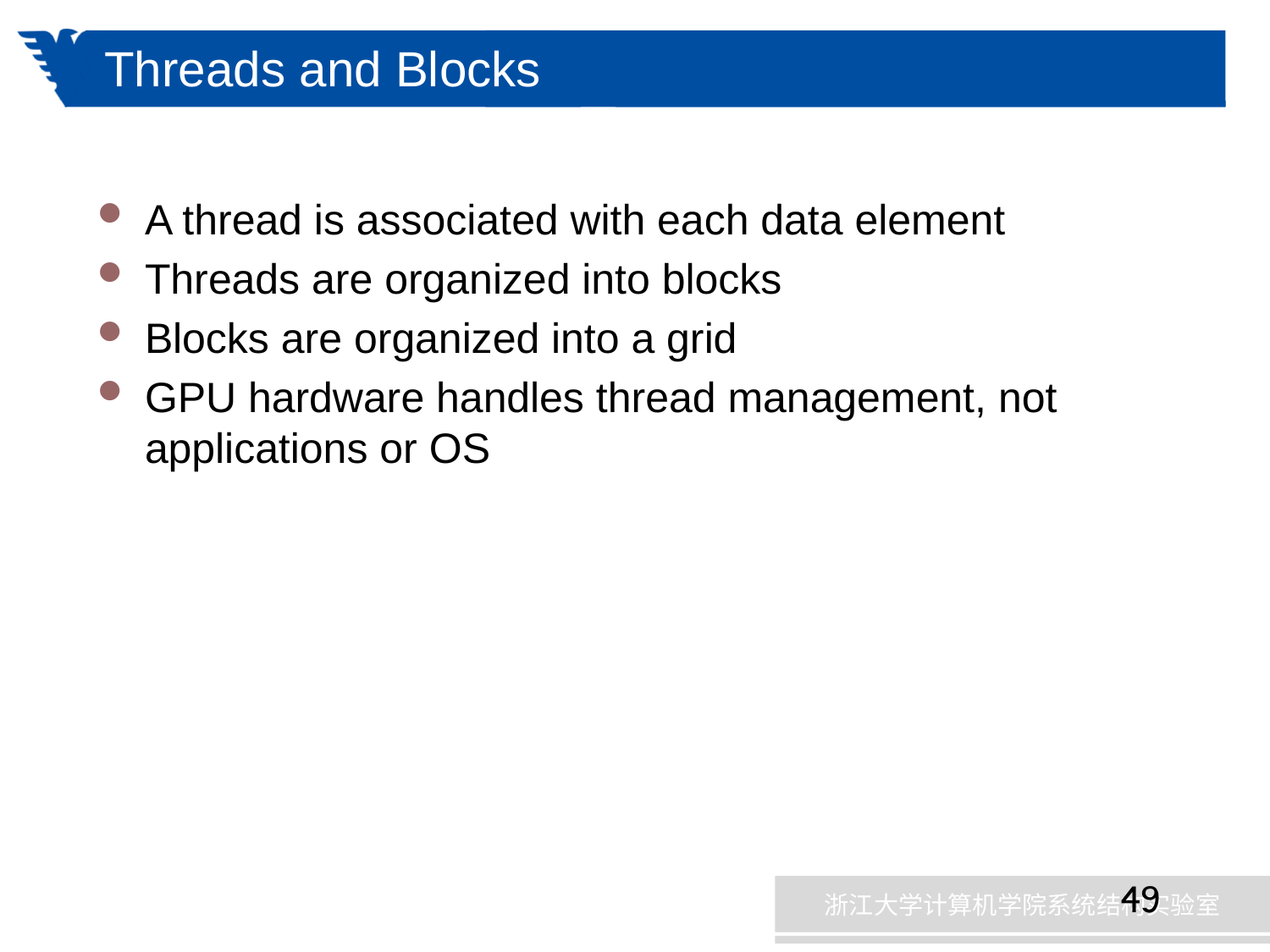

# Threads and Blocks
A thread is associated with each data element
Threads are organized into blocks
Blocks are organized into a grid
GPU hardware handles thread management, not applications or OS